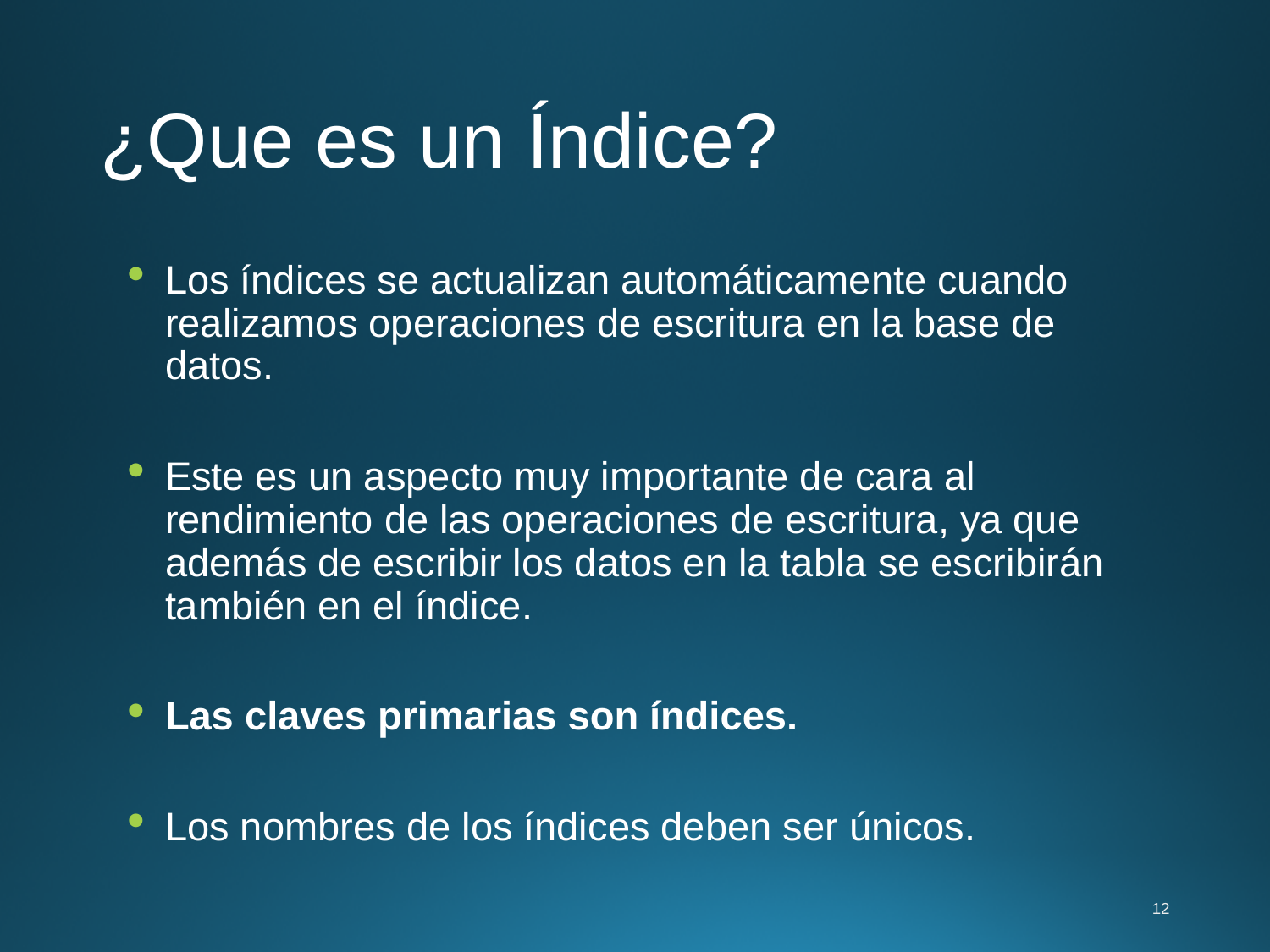

# ¿Que es un Índice?
Los índices se actualizan automáticamente cuando realizamos operaciones de escritura en la base de datos.

Este es un aspecto muy importante de cara al rendimiento de las operaciones de escritura, ya que además de escribir los datos en la tabla se escribirán también en el índice.

Las claves primarias son índices.

Los nombres de los índices deben ser únicos.

12